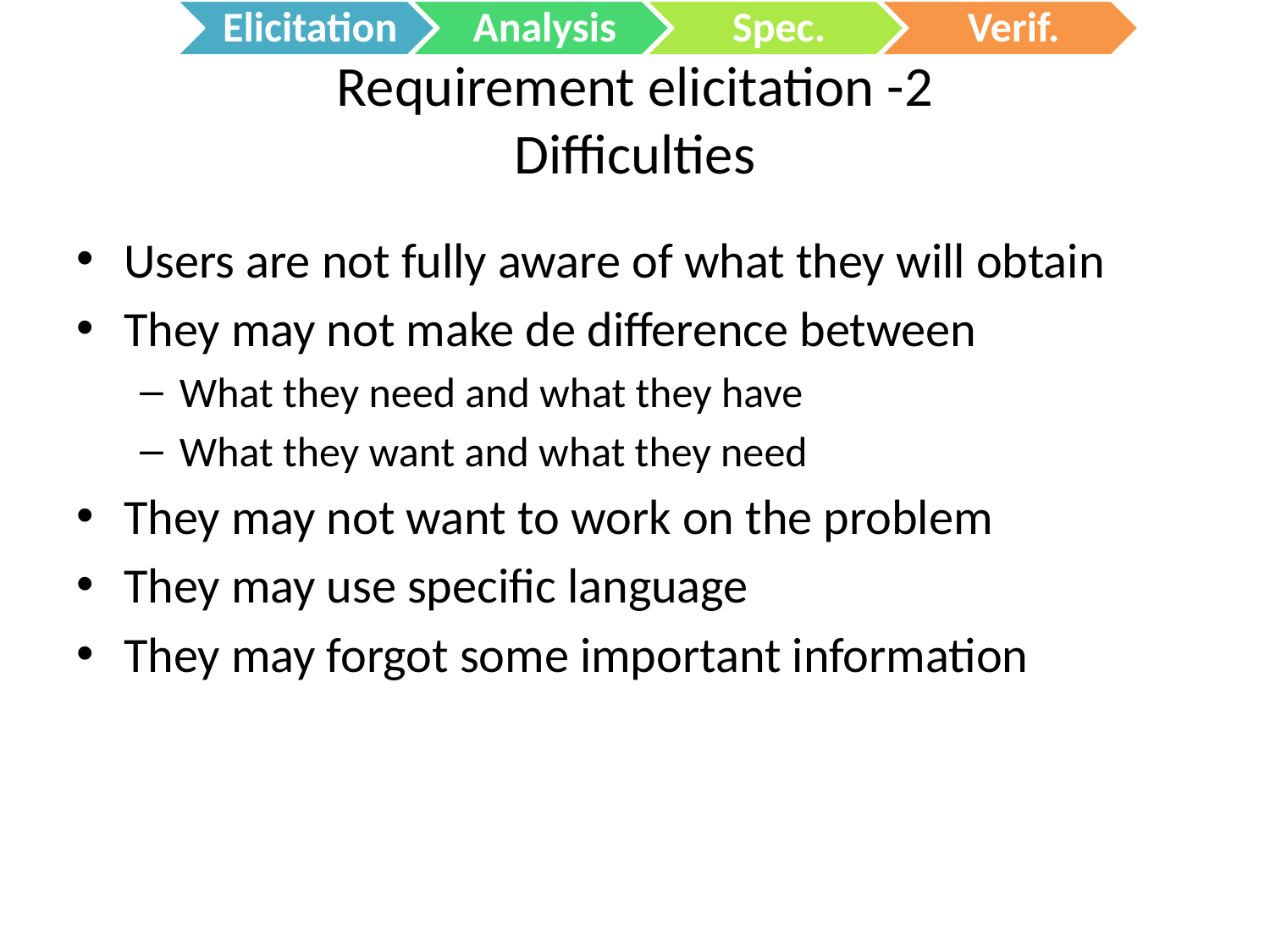

Elicitation
Analysis
Spec.
Verif.
# Requirement elicitation -2 Difficulties
Users are not fully aware of what they will obtain
They may not make de difference between
What they need and what they have
What they want and what they need
They may not want to work on the problem
They may use specific language
They may forgot some important information